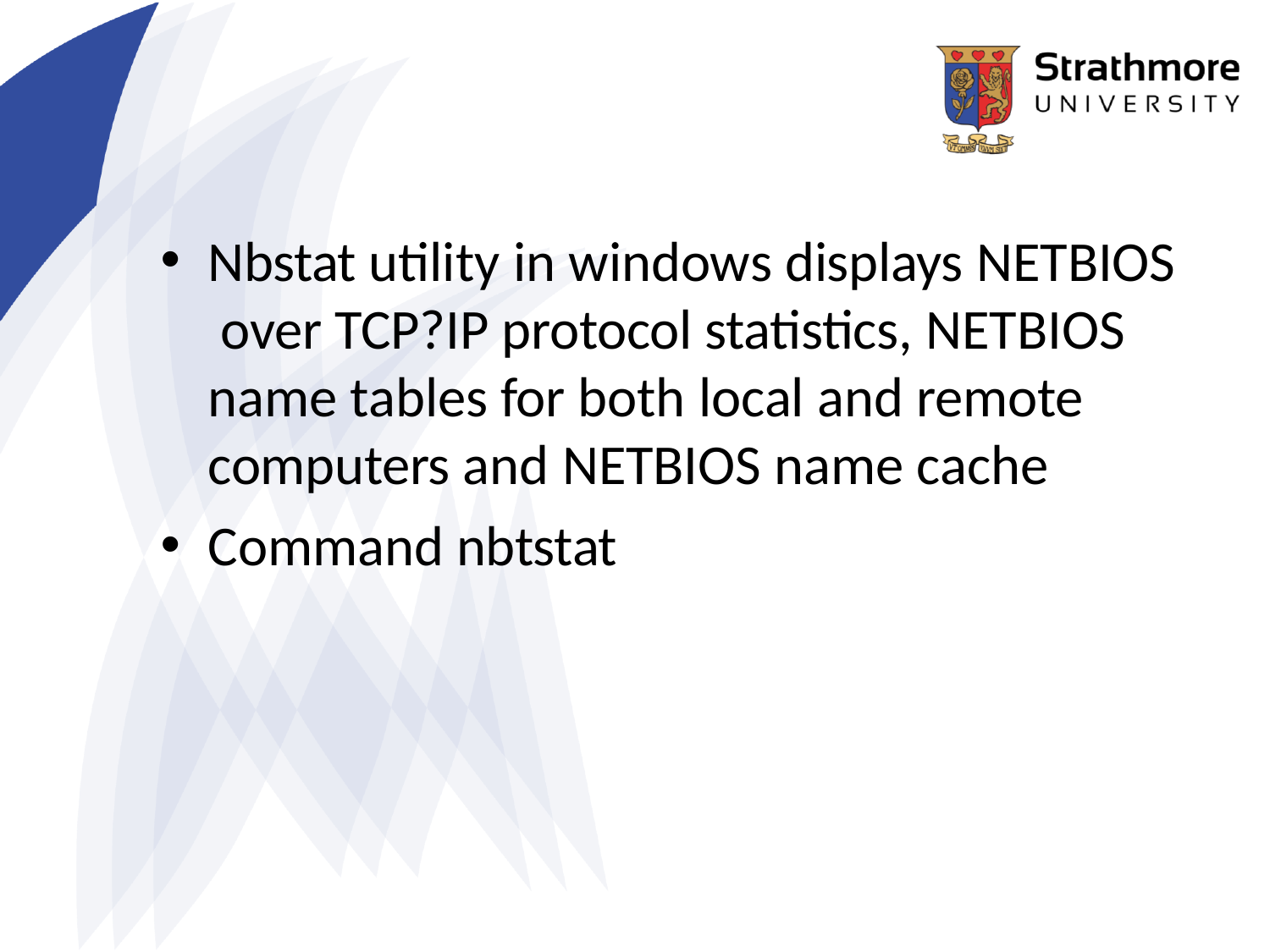

Nbstat utility in windows displays NETBIOS  over TCP?IP protocol statistics, NETBIOS  name tables for both local and remote  computers and NETBIOS name cache
Command nbtstat